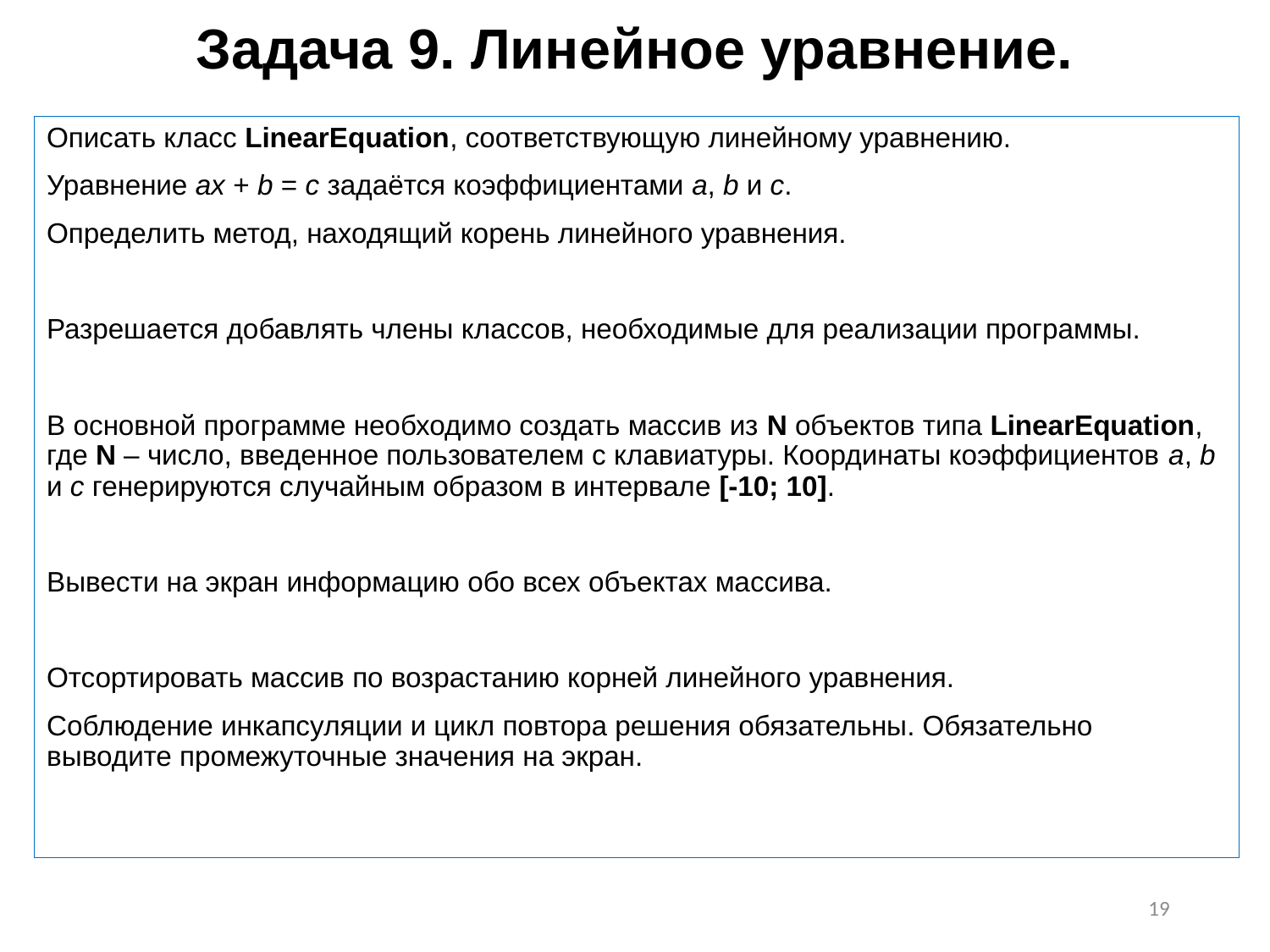

# Задача 9. Линейное уравнение.
Описать класс LinearEquation, соответствующую линейному уравнению.
Уравнение ax + b = c задаётся коэффициентами a, b и c.
Определить метод, находящий корень линейного уравнения.

Разрешается добавлять члены классов, необходимые для реализации программы.

В основной программе необходимо создать массив из N объектов типа LinearEquation, где N – число, введенное пользователем с клавиатуры. Координаты коэффициентов a, b и c генерируются случайным образом в интервале [-10; 10].

Вывести на экран информацию обо всех объектах массива.

Отсортировать массив по возрастанию корней линейного уравнения.
Соблюдение инкапсуляции и цикл повтора решения обязательны. Обязательно выводите промежуточные значения на экран.

19